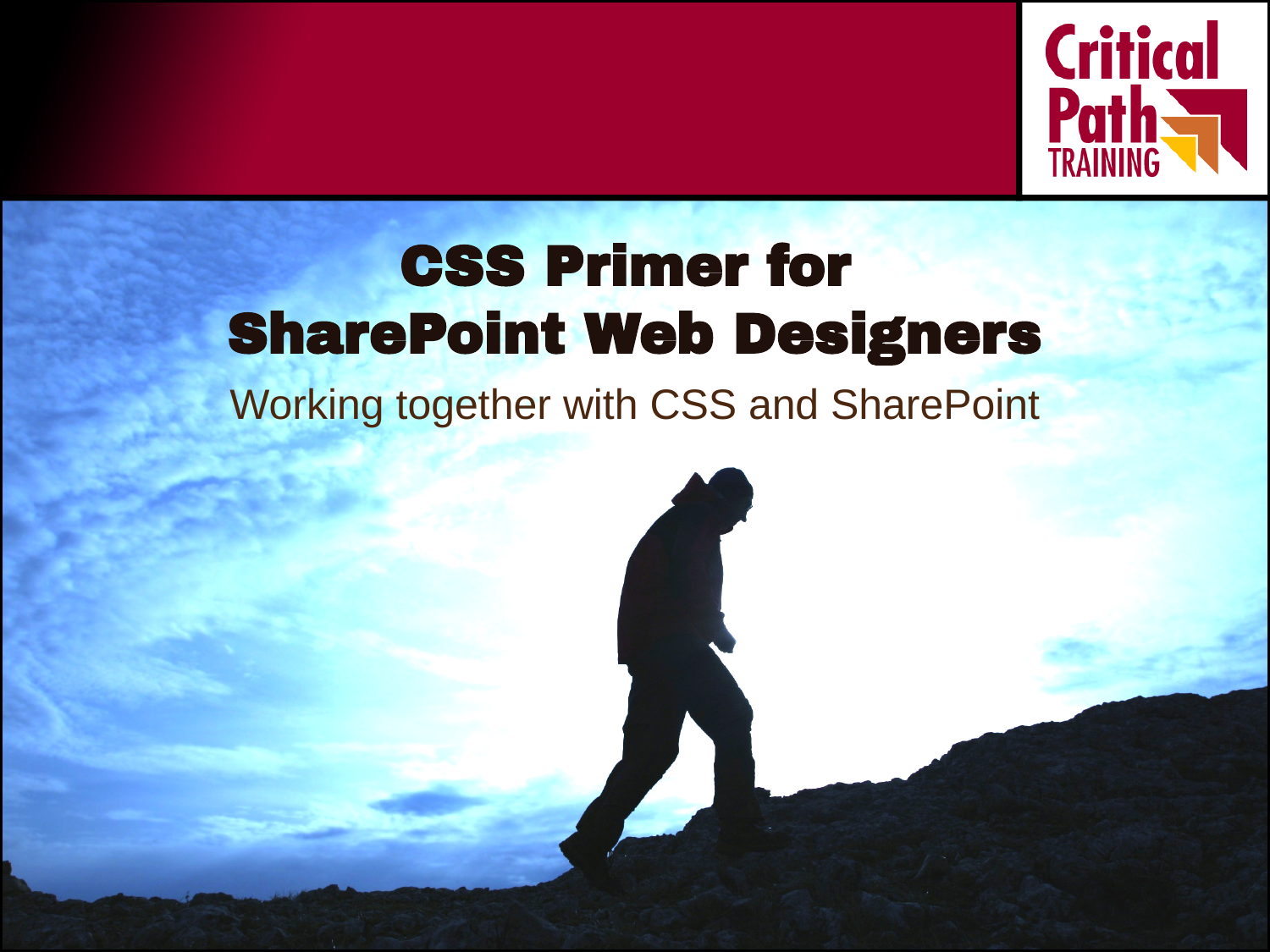

# CSS Primer for SharePoint Web Designers
Working together with CSS and SharePoint